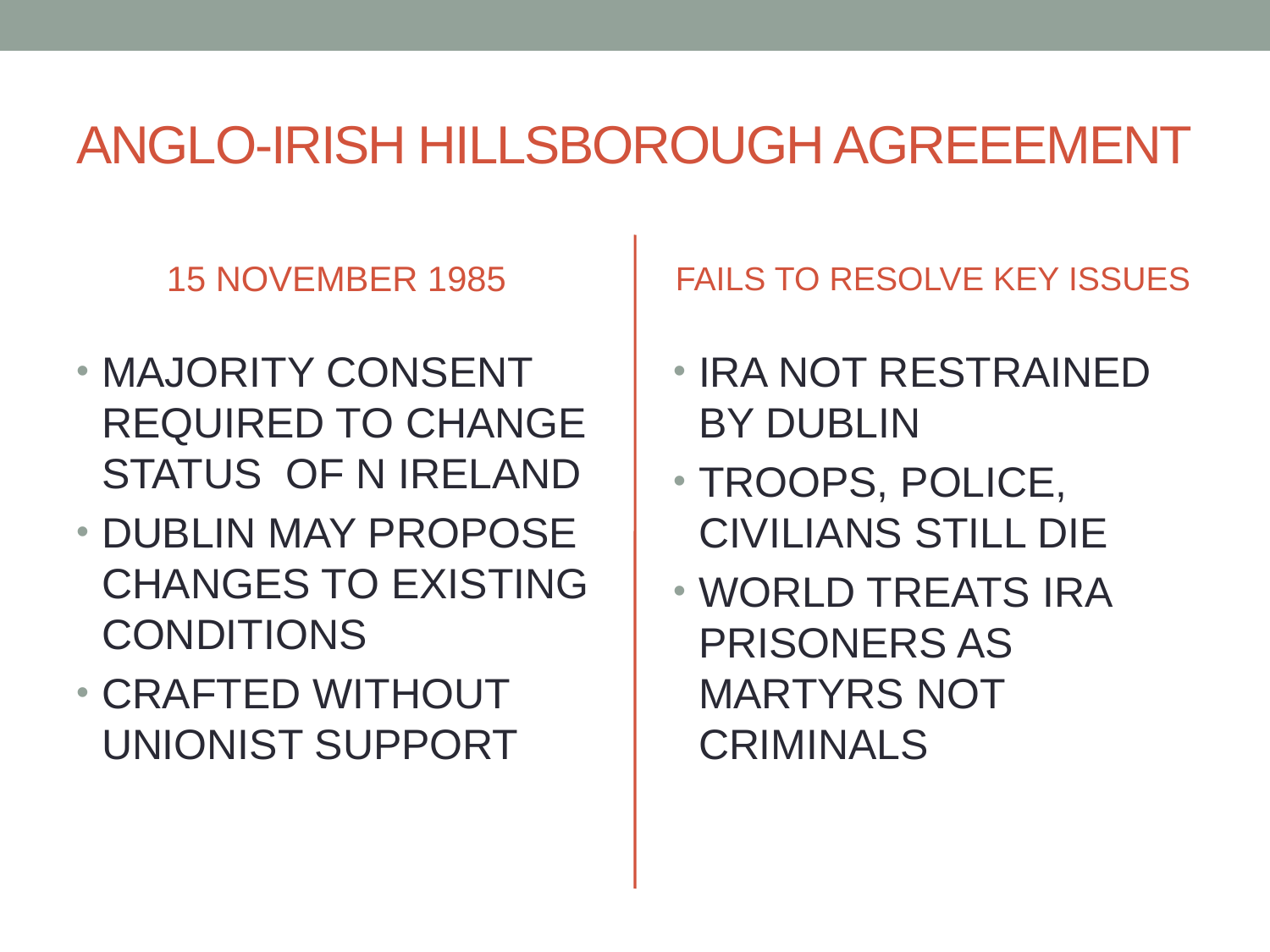

# ANGLO-IRISH HILLSBOROUGH AGREEEMENT
15 NOVEMBER 1985
FAILS TO RESOLVE KEY ISSUES
MAJORITY CONSENT REQUIRED TO CHANGE STATUS  OF N IRELAND
DUBLIN MAY PROPOSE CHANGES TO EXISTING CONDITIONS
CRAFTED WITHOUT UNIONIST SUPPORT
IRA NOT RESTRAINED BY DUBLIN
TROOPS, POLICE, CIVILIANS STILL DIE
WORLD TREATS IRA PRISONERS AS MARTYRS NOT CRIMINALS